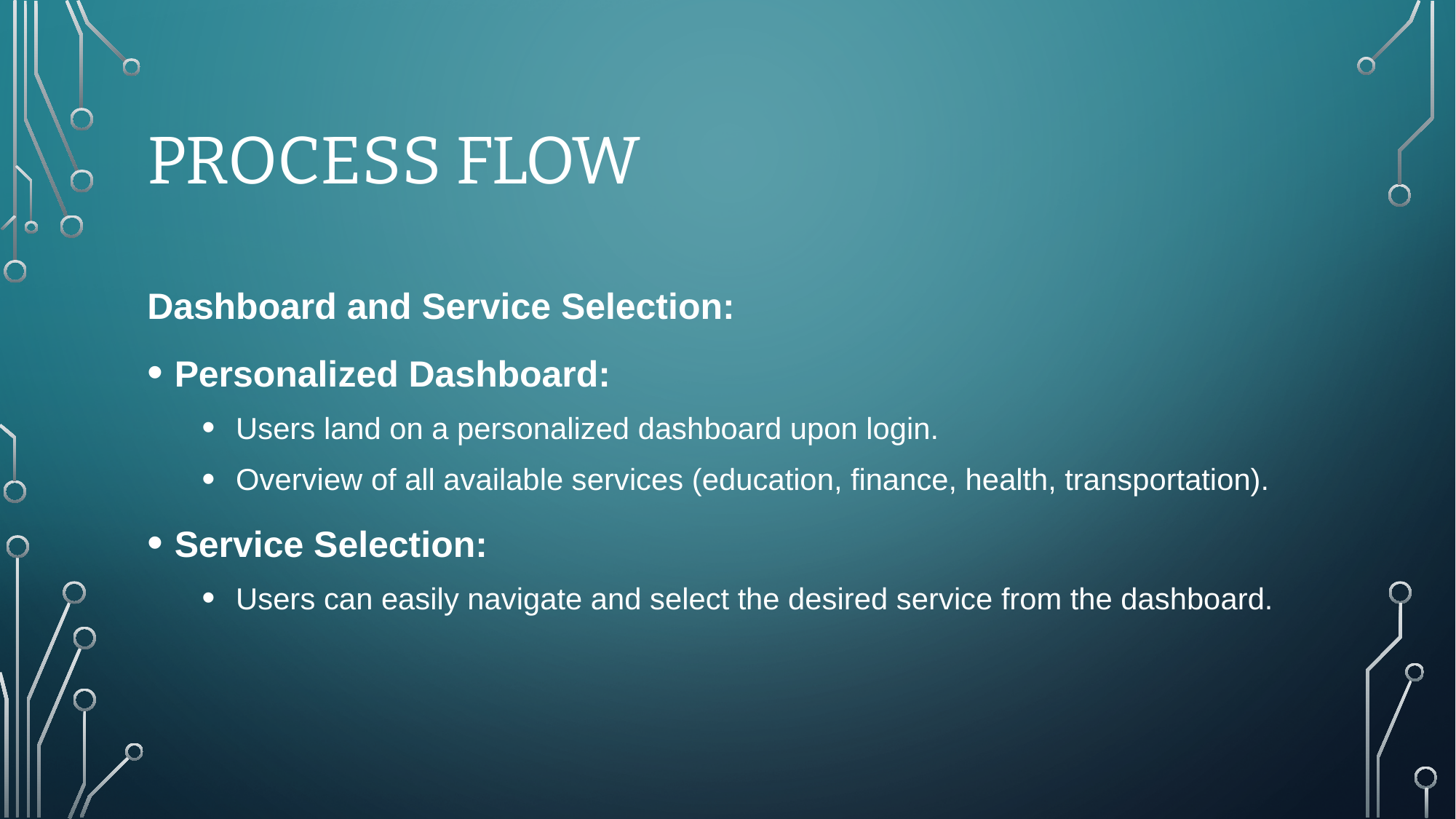

# Process flow
Dashboard and Service Selection:
Personalized Dashboard:
Users land on a personalized dashboard upon login.
Overview of all available services (education, finance, health, transportation).
Service Selection:
Users can easily navigate and select the desired service from the dashboard.